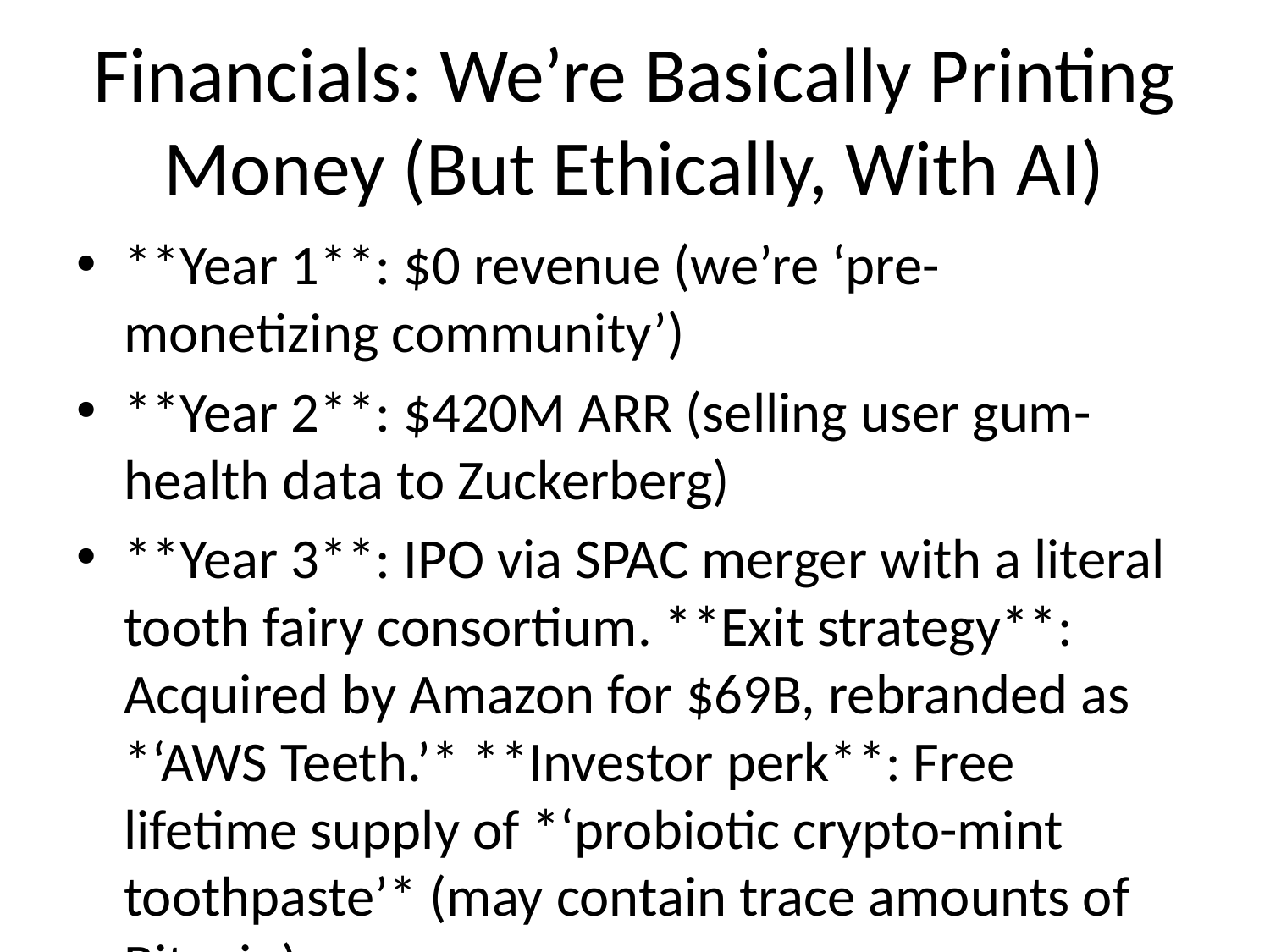

# Financials: We’re Basically Printing Money (But Ethically, With AI)
**Year 1**: $0 revenue (we’re ‘pre-monetizing community’)
**Year 2**: $420M ARR (selling user gum-health data to Zuckerberg)
**Year 3**: IPO via SPAC merger with a literal tooth fairy consortium. **Exit strategy**: Acquired by Amazon for $69B, rebranded as *‘AWS Teeth.’* **Investor perk**: Free lifetime supply of *‘probiotic crypto-mint toothpaste’* (may contain trace amounts of Bitcoin).